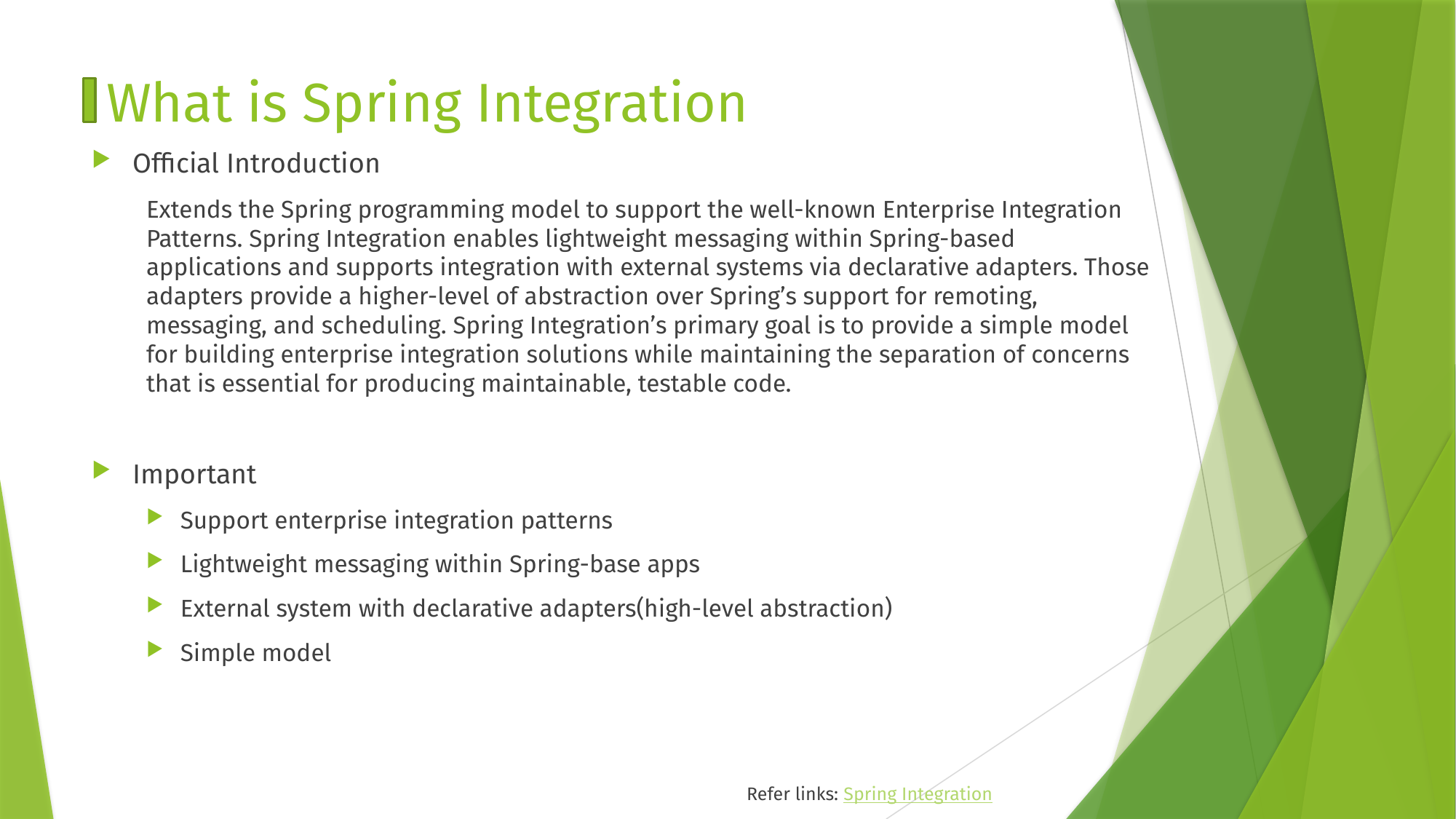

# What is Spring Integration

Official Introduction
Extends the Spring programming model to support the well-known Enterprise Integration Patterns. Spring Integration enables lightweight messaging within Spring-based applications and supports integration with external systems via declarative adapters. Those adapters provide a higher-level of abstraction over Spring’s support for remoting, messaging, and scheduling. Spring Integration’s primary goal is to provide a simple model for building enterprise integration solutions while maintaining the separation of concerns that is essential for producing maintainable, testable code.

Important
Support enterprise integration patterns
Lightweight messaging within Spring-base apps
External system with declarative adapters(high-level abstraction)
Simple model

		Refer links: Spring Integration